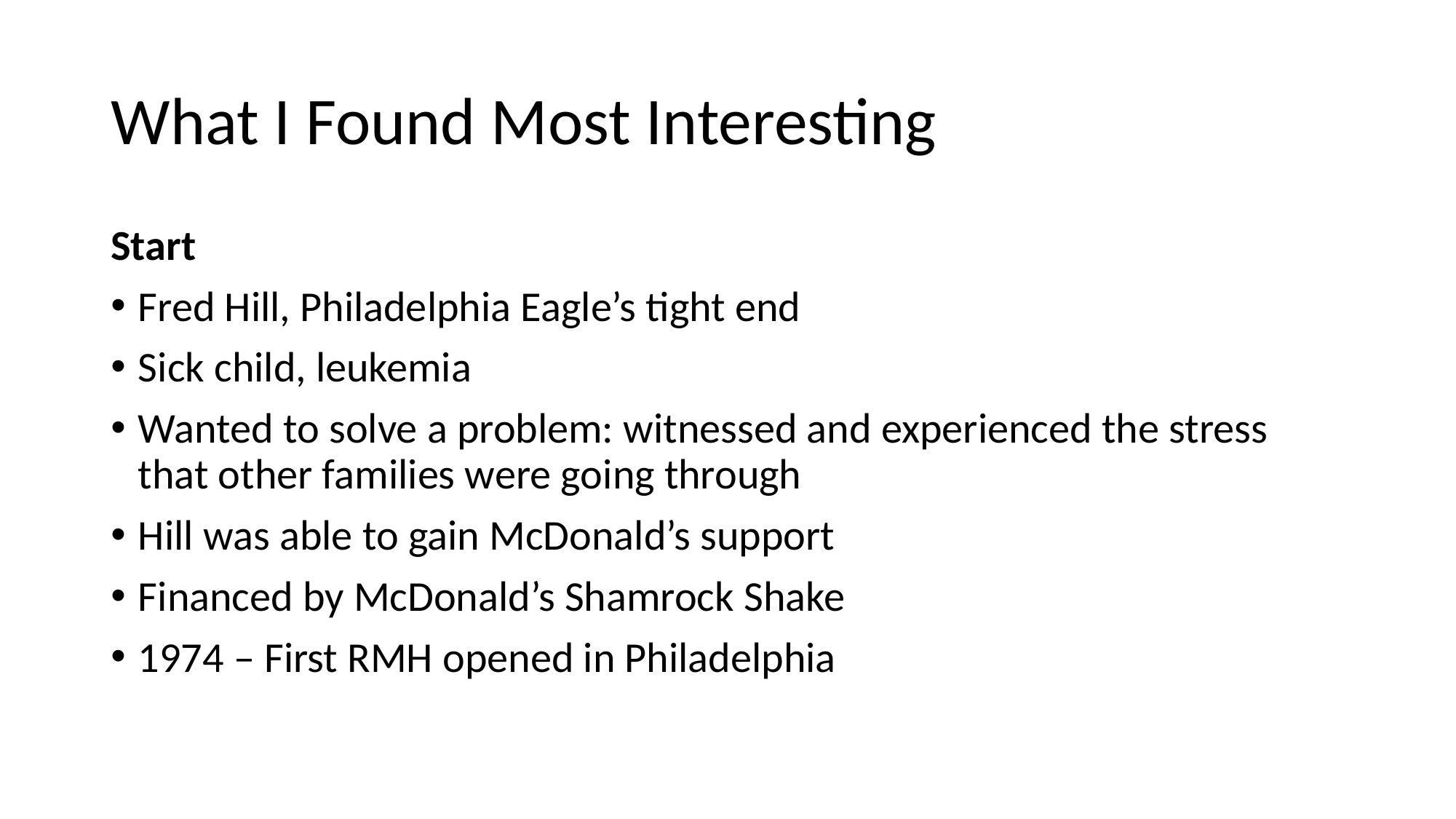

# What I Found Most Interesting
Start
Fred Hill, Philadelphia Eagle’s tight end
Sick child, leukemia
Wanted to solve a problem: witnessed and experienced the stress that other families were going through
Hill was able to gain McDonald’s support
Financed by McDonald’s Shamrock Shake
1974 – First RMH opened in Philadelphia